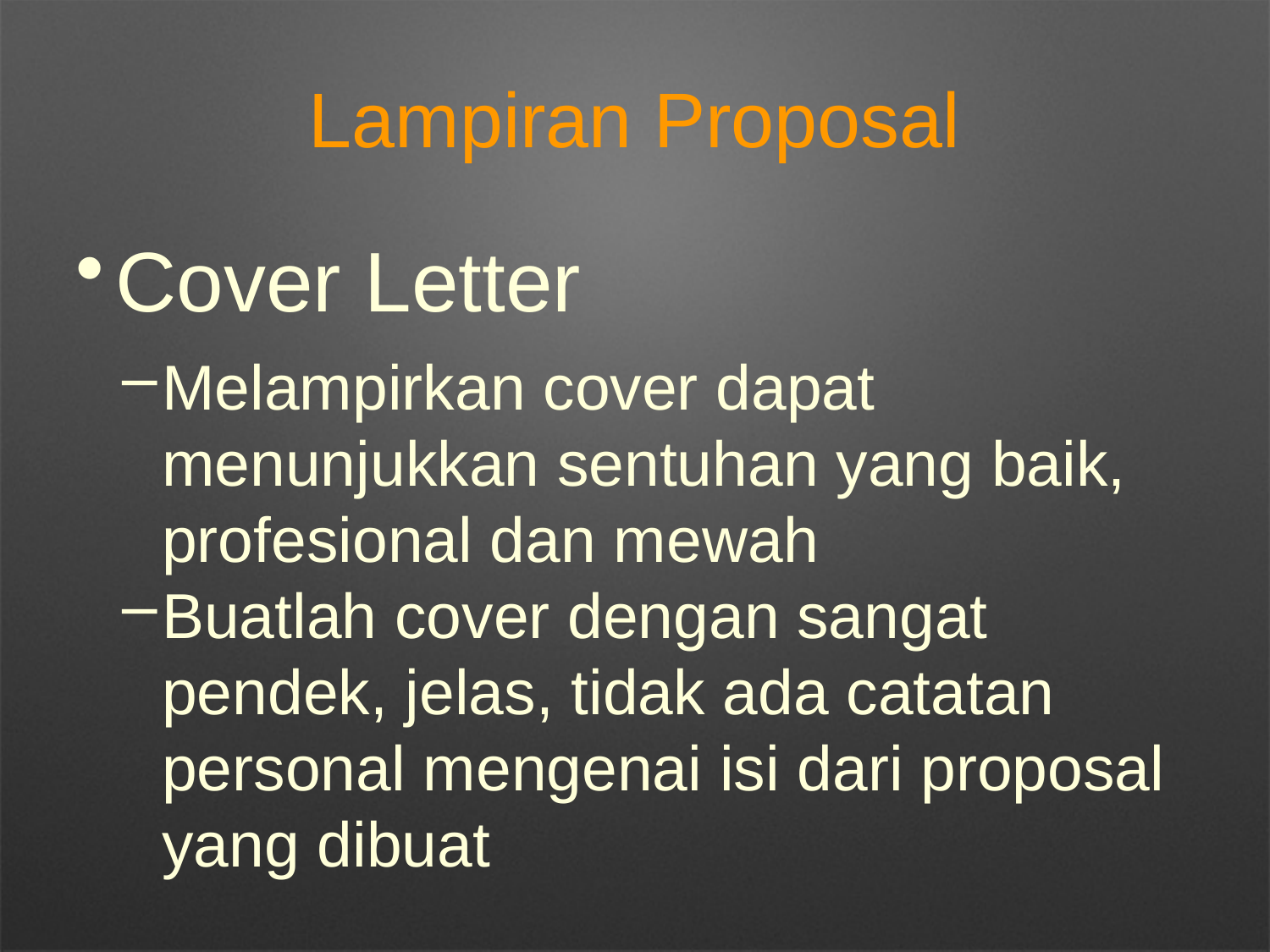

# Lampiran Proposal
Cover Letter
Melampirkan cover dapat menunjukkan sentuhan yang baik, profesional dan mewah
Buatlah cover dengan sangat pendek, jelas, tidak ada catatan personal mengenai isi dari proposal yang dibuat